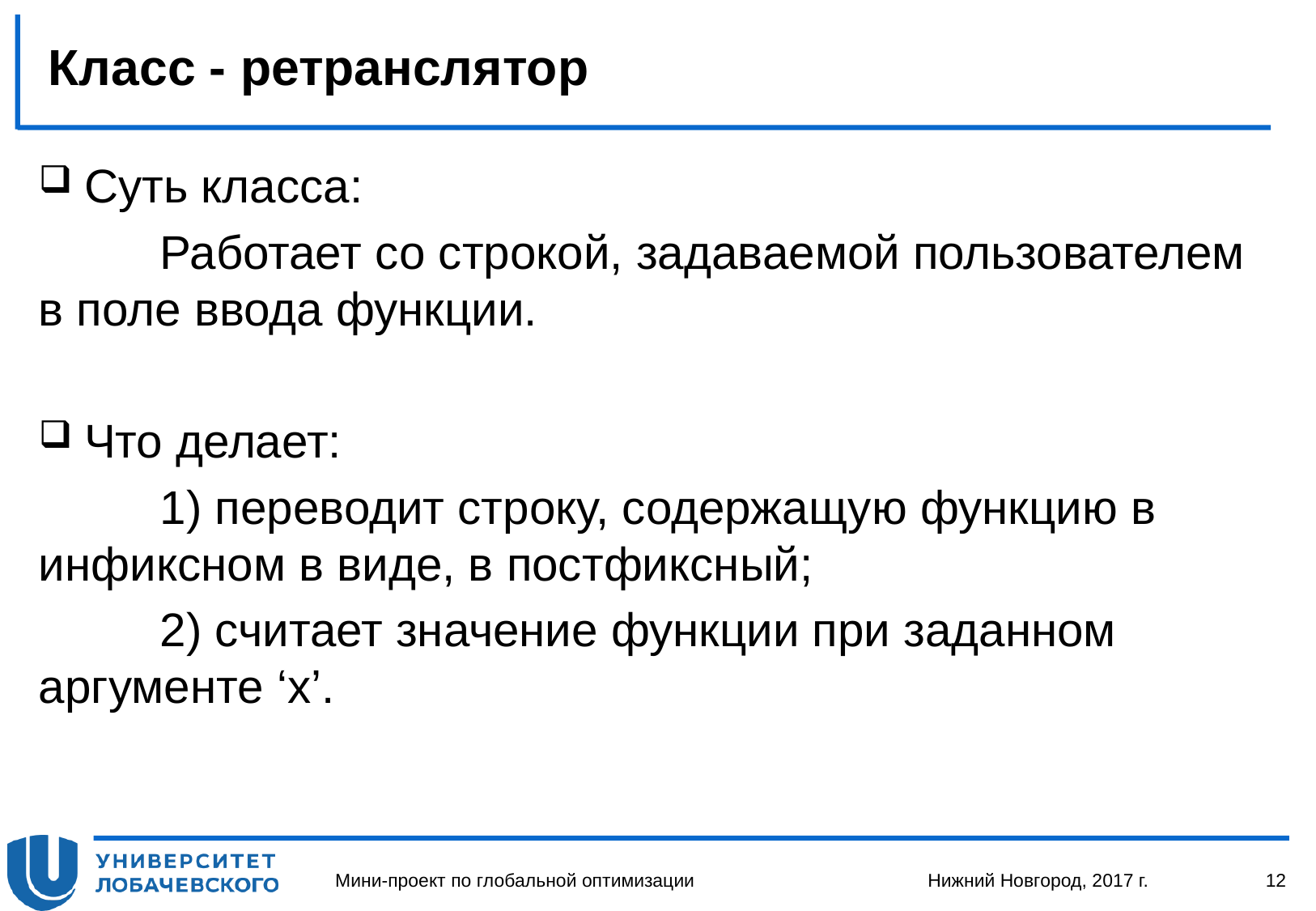

# Класс - ретранслятор
Суть класса:
	Работает со строкой, задаваемой пользователем в поле ввода функции.

Что делает:
	1) переводит строку, содержащую функцию в инфиксном в виде, в постфиксный;
	2) считает значение функции при заданном аргументе ‘x’.
Мини-проект по глобальной оптимизации
Нижний Новгород, 2017 г.
12